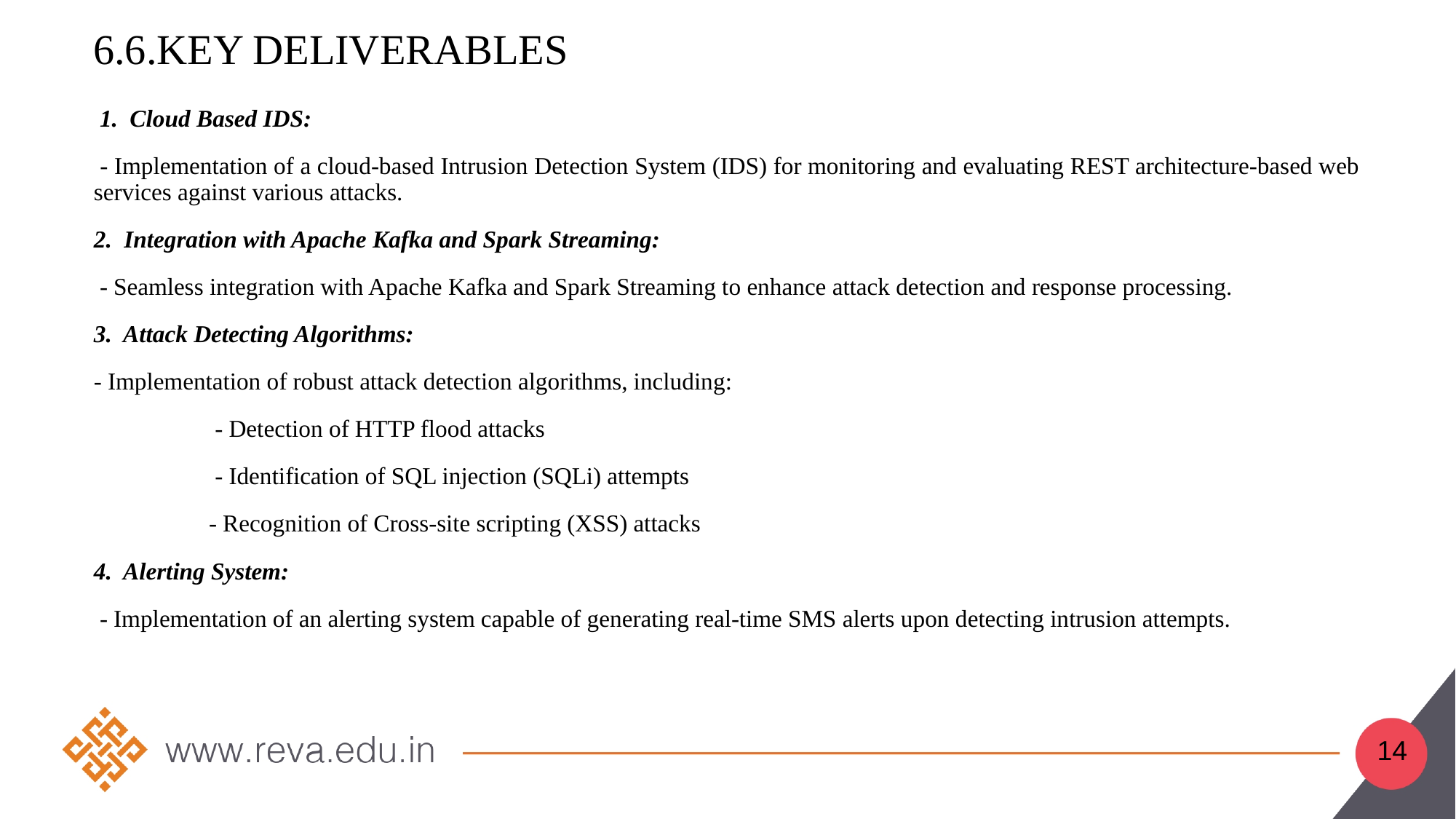

# 6.6.Key deliverables
 1.  Cloud Based IDS:
 - Implementation of a cloud-based Intrusion Detection System (IDS) for monitoring and evaluating REST architecture-based web services against various attacks.
2.  Integration with Apache Kafka and Spark Streaming:
 - Seamless integration with Apache Kafka and Spark Streaming to enhance attack detection and response processing.
3.  Attack Detecting Algorithms:
- Implementation of robust attack detection algorithms, including:
	  - Detection of HTTP flood attacks
	  - Identification of SQL injection (SQLi) attempts
	 - Recognition of Cross-site scripting (XSS) attacks
4.  Alerting System:
 - Implementation of an alerting system capable of generating real-time SMS alerts upon detecting intrusion attempts.
14